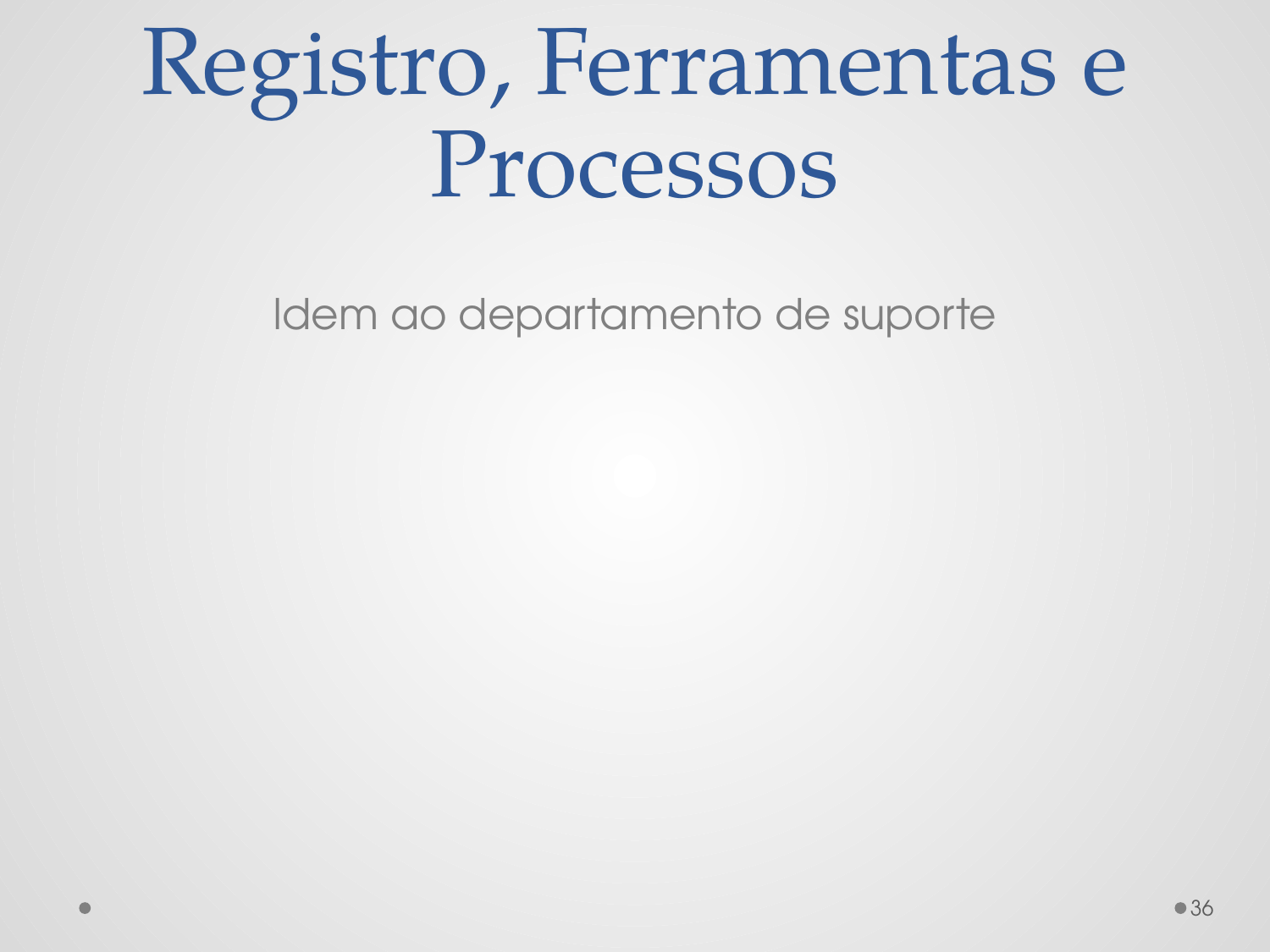

# Registro, Ferramentas e Processos

Idem ao departamento de suporte
36